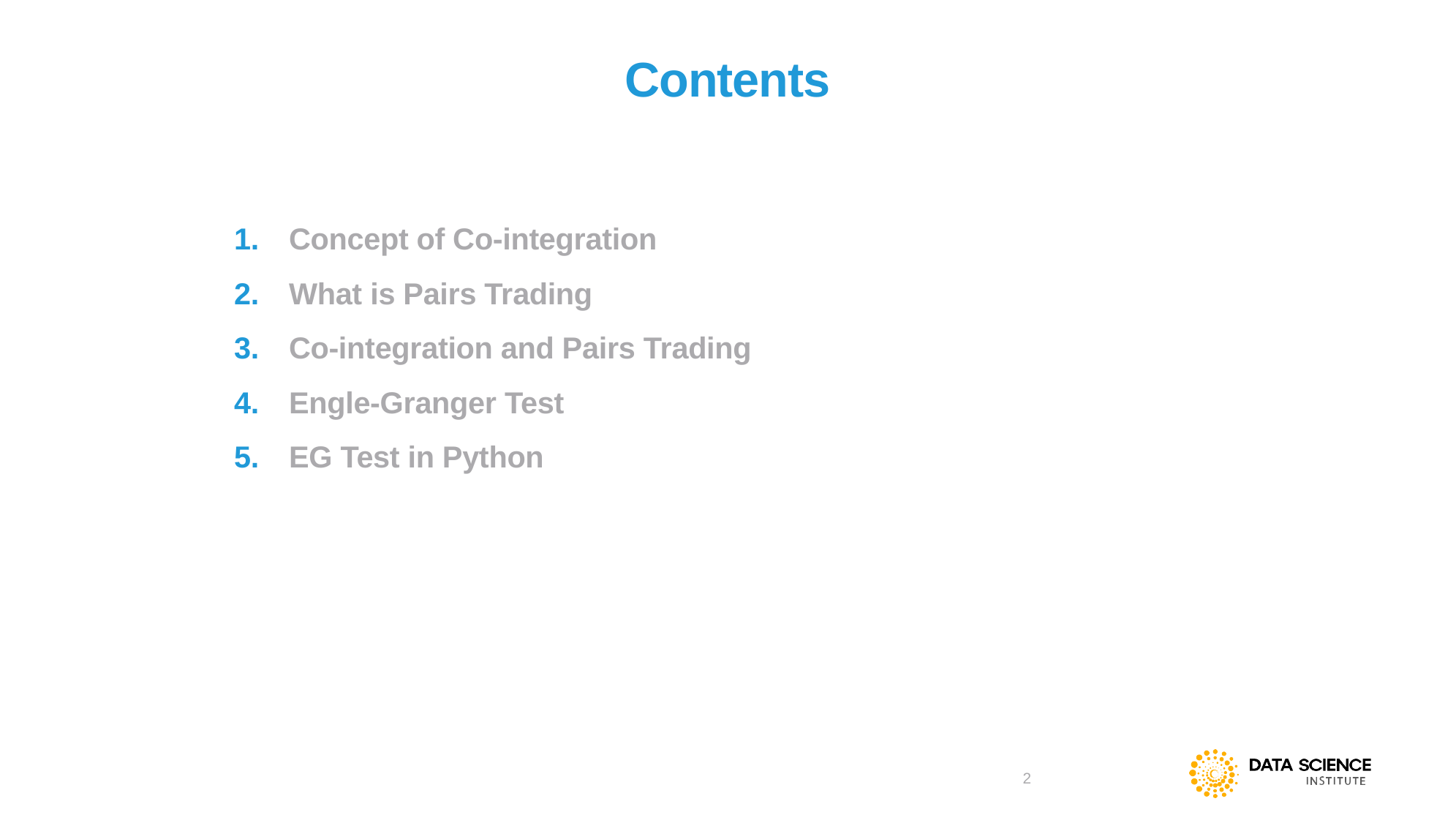

# Contents
Concept of Co-integration
What is Pairs Trading
Co-integration and Pairs Trading
Engle-Granger Test
EG Test in Python

2